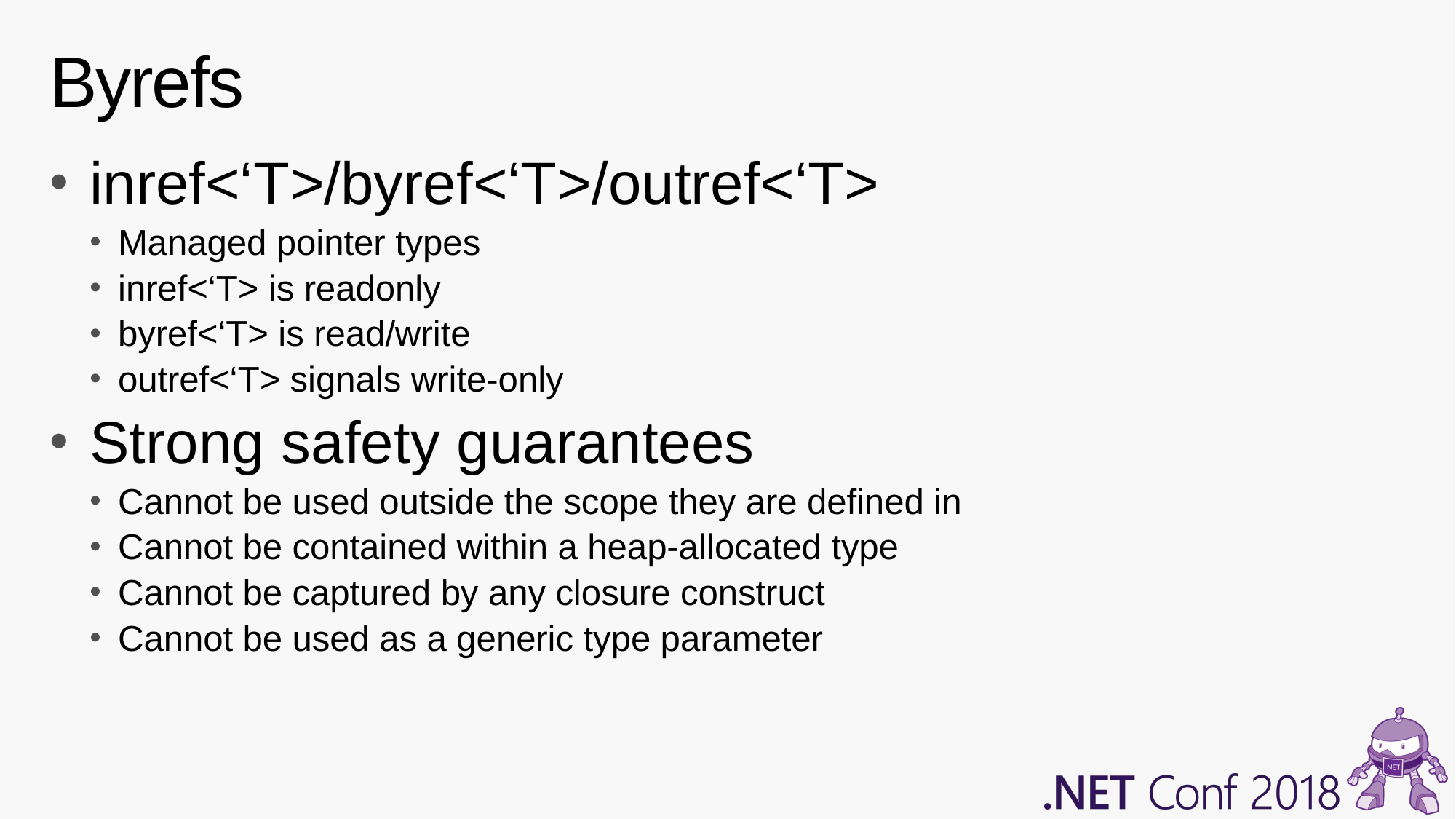

# Byrefs
inref<‘T>/byref<‘T>/outref<‘T>
Managed pointer types
inref<‘T> is readonly
byref<‘T> is read/write
outref<‘T> signals write-only
Strong safety guarantees
Cannot be used outside the scope they are defined in
Cannot be contained within a heap-allocated type
Cannot be captured by any closure construct
Cannot be used as a generic type parameter